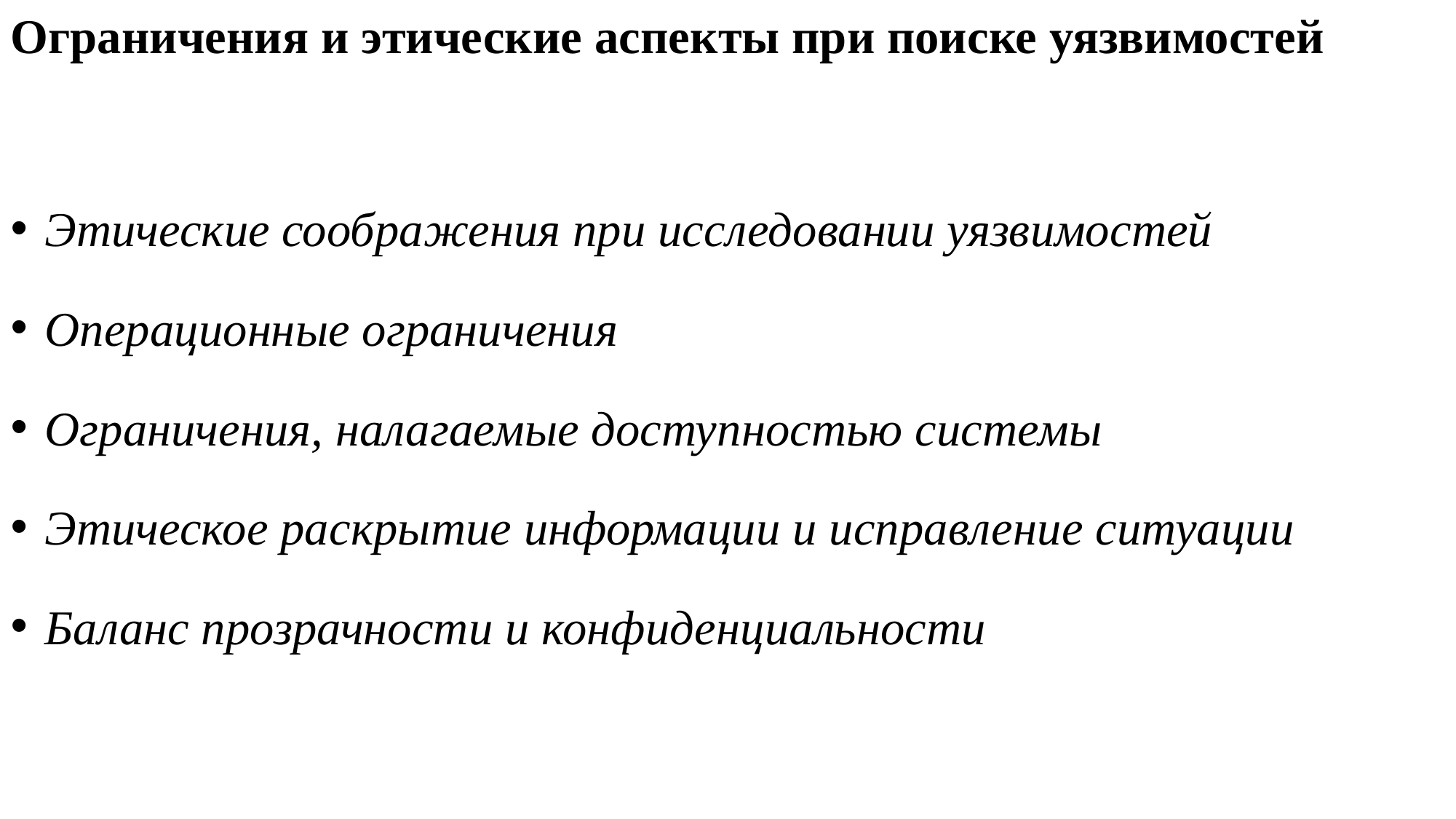

Ограничения и этические аспекты при поиске уязвимостей
Этические соображения при исследовании уязвимостей
Операционные ограничения
Ограничения, налагаемые доступностью системы
Этическое раскрытие информации и исправление ситуации
Баланс прозрачности и конфиденциальности